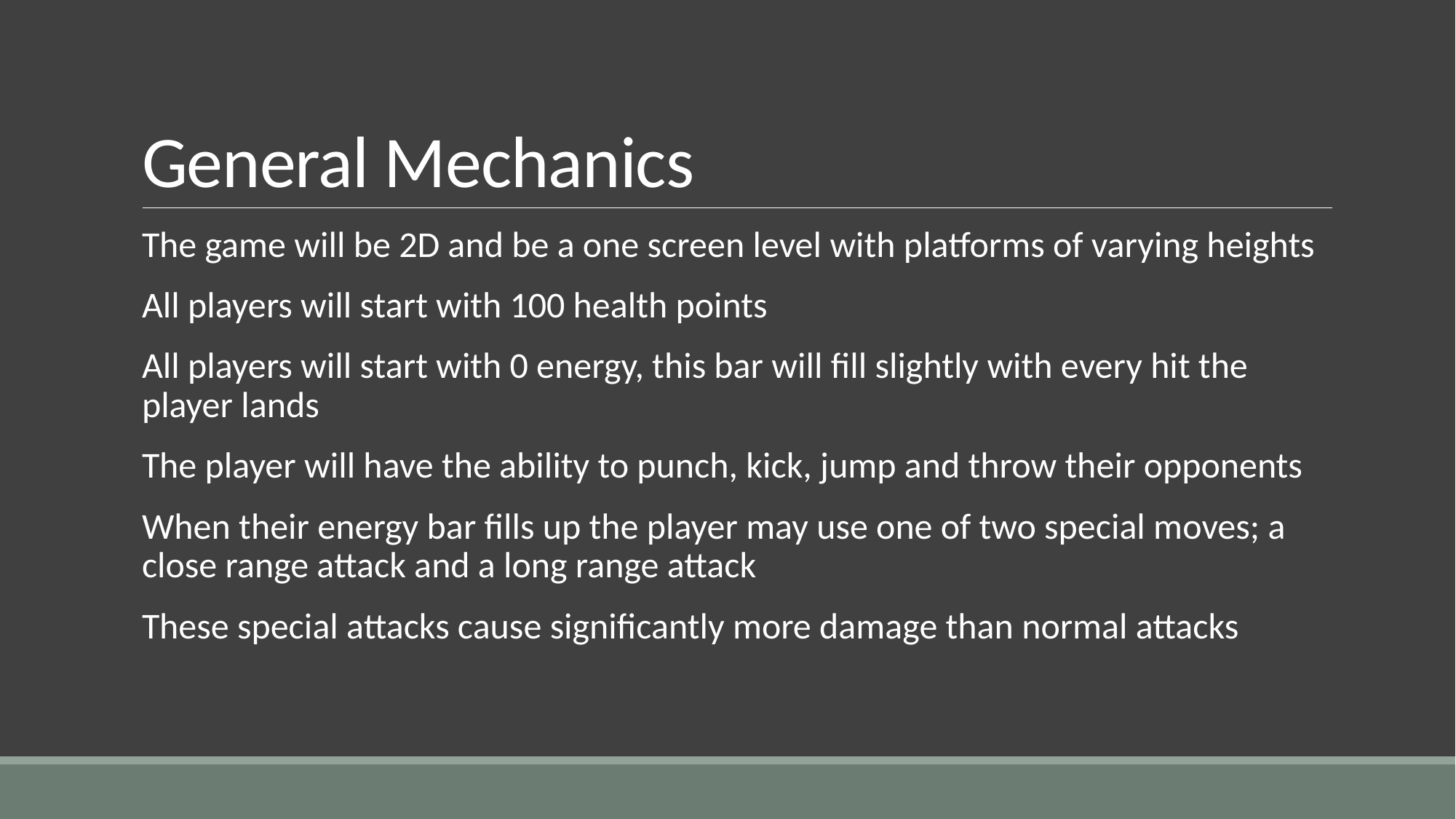

# General Mechanics
The game will be 2D and be a one screen level with platforms of varying heights
All players will start with 100 health points
All players will start with 0 energy, this bar will fill slightly with every hit the player lands
The player will have the ability to punch, kick, jump and throw their opponents
When their energy bar fills up the player may use one of two special moves; a close range attack and a long range attack
These special attacks cause significantly more damage than normal attacks